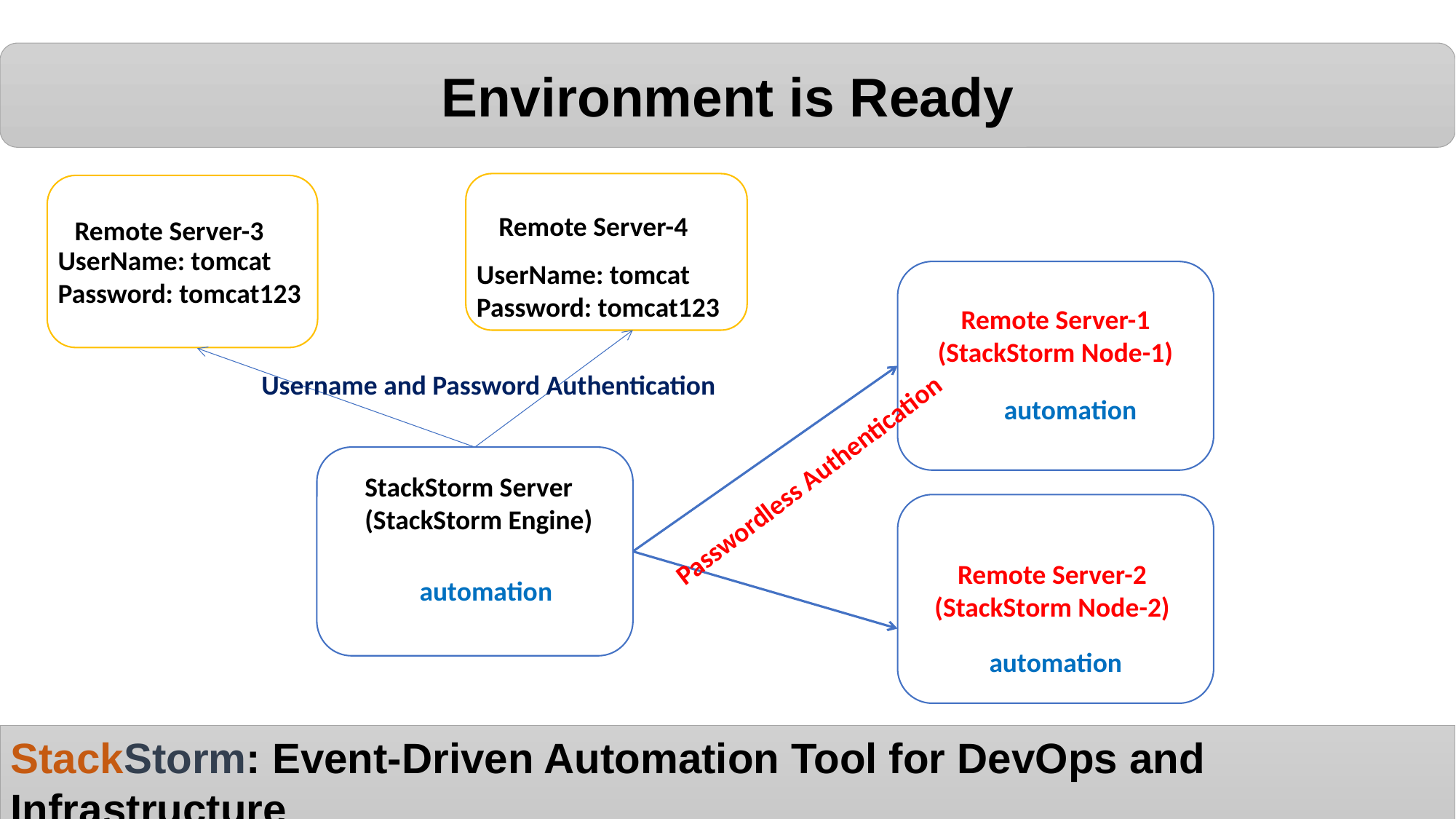

Environment is Ready

Remote Server-4
Remote Server-3
UserName: tomcat
Password: tomcat123
UserName: tomcat
Password: tomcat123

Remote Server-1
(StackStorm Node-1)
Username and Password Authentication
automation

Passwordless Authentication
StackStorm Server
(StackStorm Engine)

Remote Server-2
(StackStorm Node-2)
automation
automation
StackStorm: Event-Driven Automation Tool for DevOps and Infrastructure